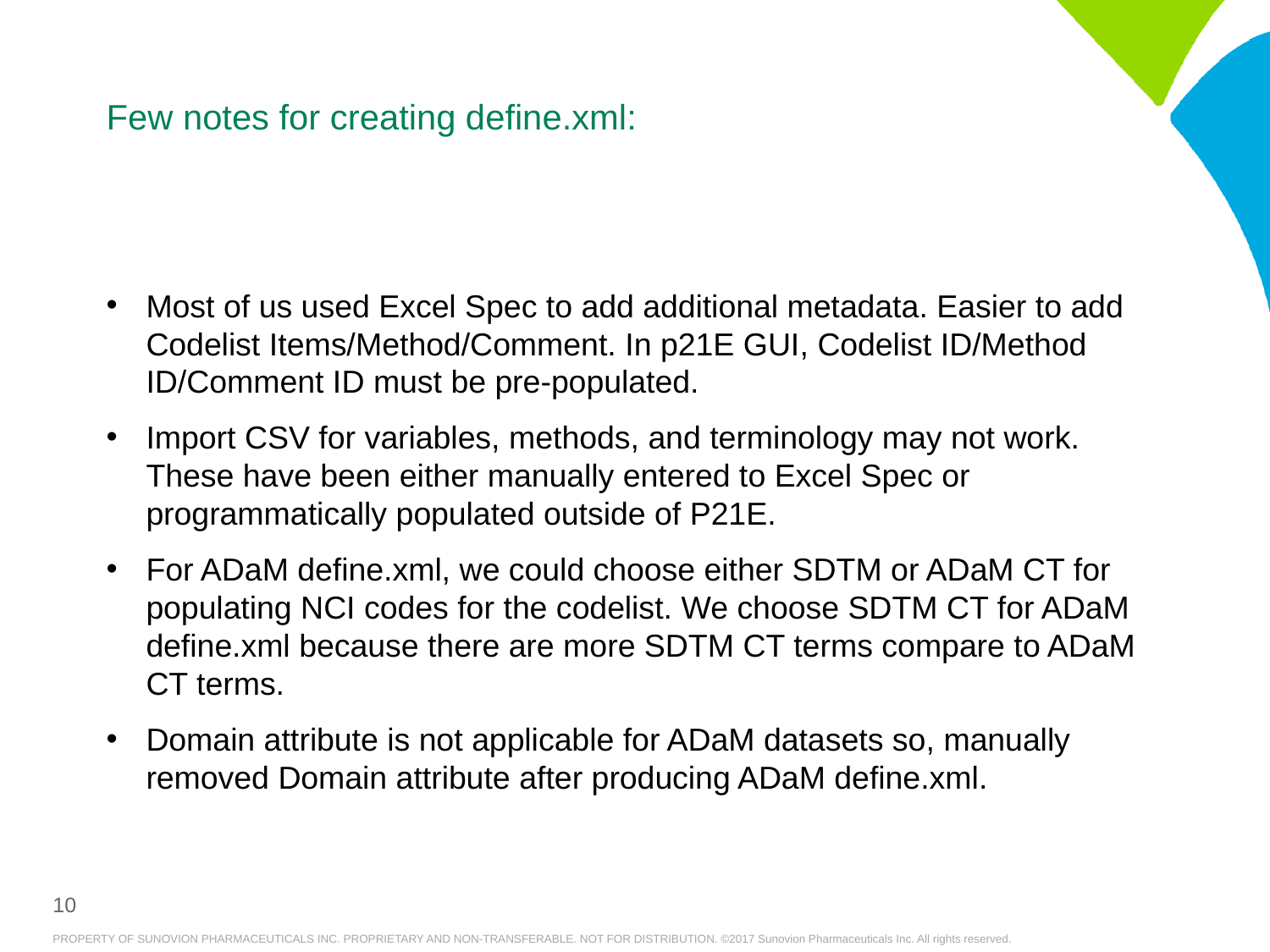

# Few notes for creating define.xml:
Most of us used Excel Spec to add additional metadata. Easier to add Codelist Items/Method/Comment. In p21E GUI, Codelist ID/Method ID/Comment ID must be pre-populated.
Import CSV for variables, methods, and terminology may not work. These have been either manually entered to Excel Spec or programmatically populated outside of P21E.
For ADaM define.xml, we could choose either SDTM or ADaM CT for populating NCI codes for the codelist. We choose SDTM CT for ADaM define.xml because there are more SDTM CT terms compare to ADaM CT terms.
Domain attribute is not applicable for ADaM datasets so, manually removed Domain attribute after producing ADaM define.xml.

10